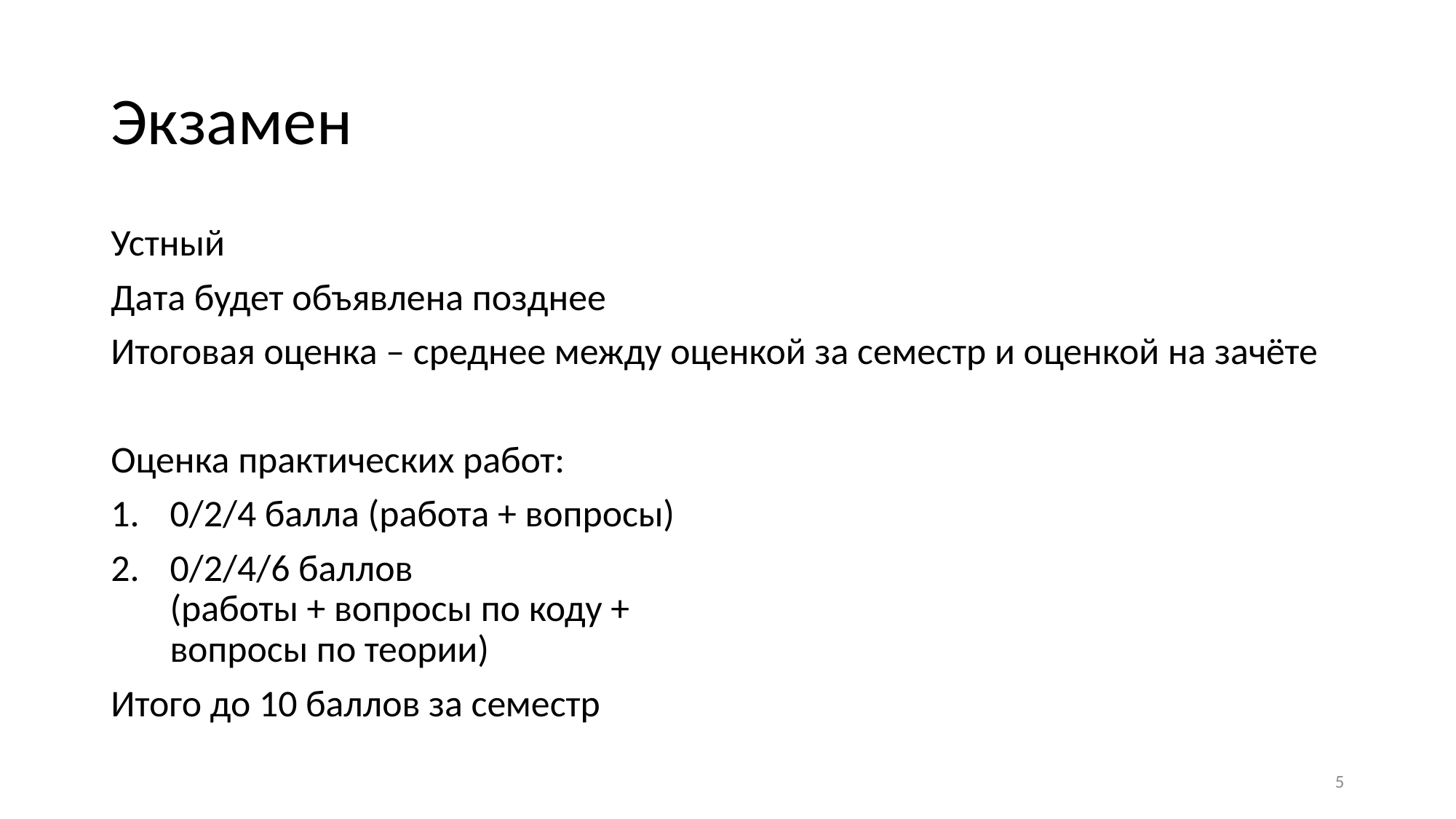

# Экзамен
Устный
Дата будет объявлена позднее
Итоговая оценка – среднее между оценкой за семестр и оценкой на зачёте

Оценка практических работ:
0/2/4 балла (работа + вопросы)
0/2/4/6 баллов
(работы + вопросы по коду +
вопросы по теории)
Итого до 10 баллов за семестр
5